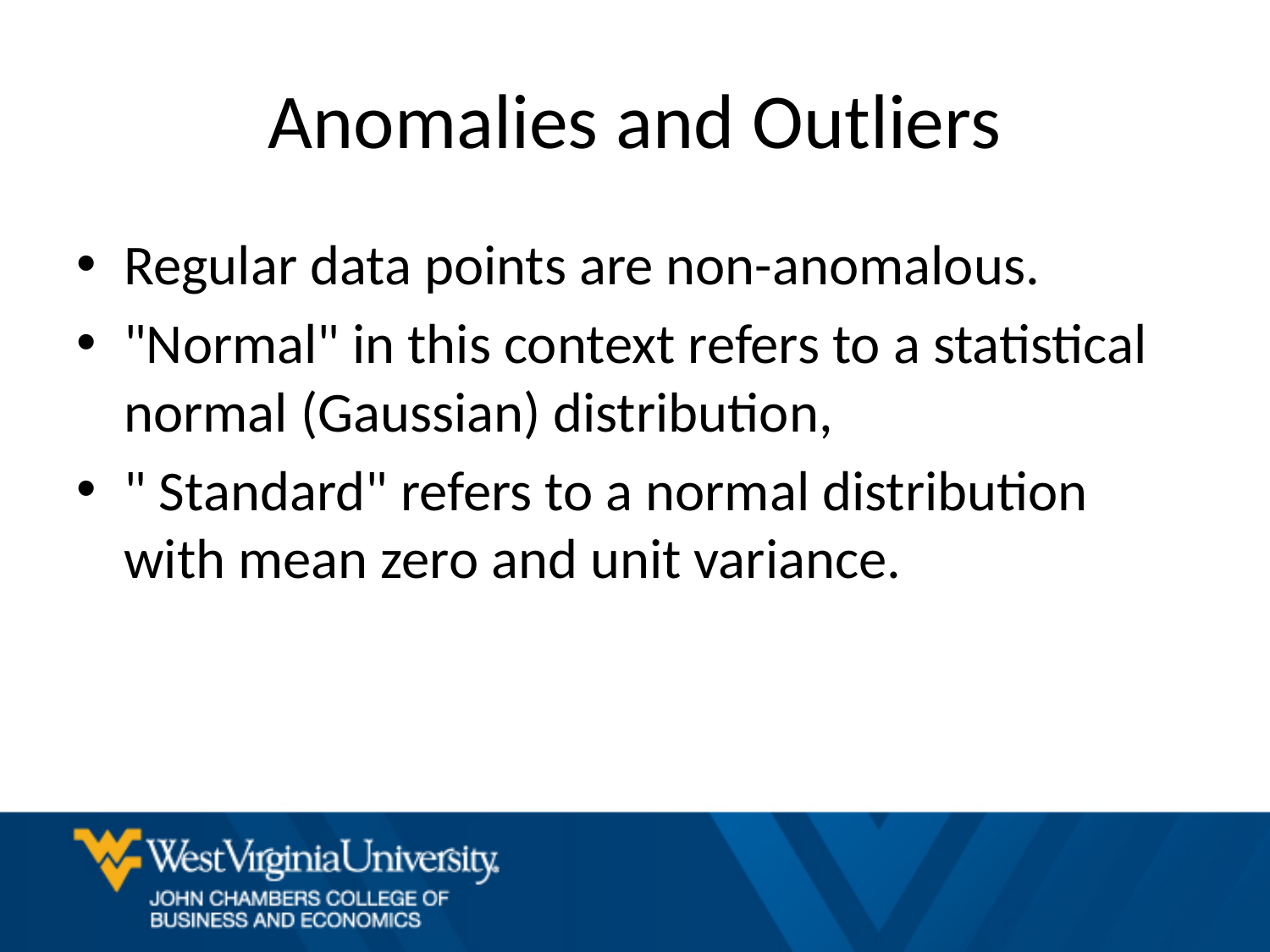

# Anomalies and Outliers
Regular data points are non-anomalous.
"Normal" in this context refers to a statistical normal (Gaussian) distribution,
" Standard" refers to a normal distribution with mean zero and unit variance.